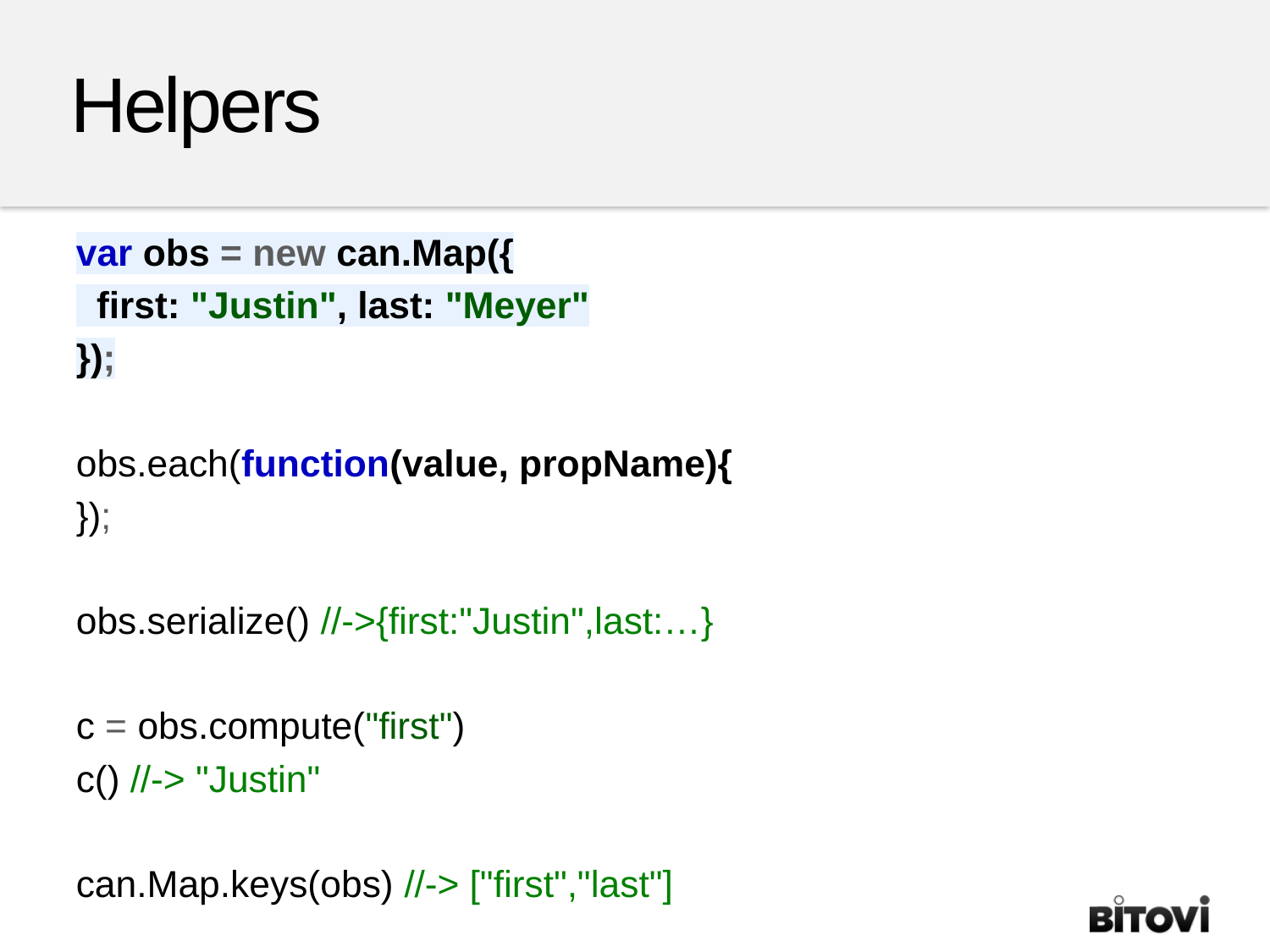

Helpers
var obs = new can.Map({
  first: "Justin", last: "Meyer"
});

obs.each(function(value, propName){
});

obs.serialize() //->{first:"Justin",last:…}

c = obs.compute("first")
c() //-> "Justin"

can.Map.keys(obs) //-> ["first","last"]